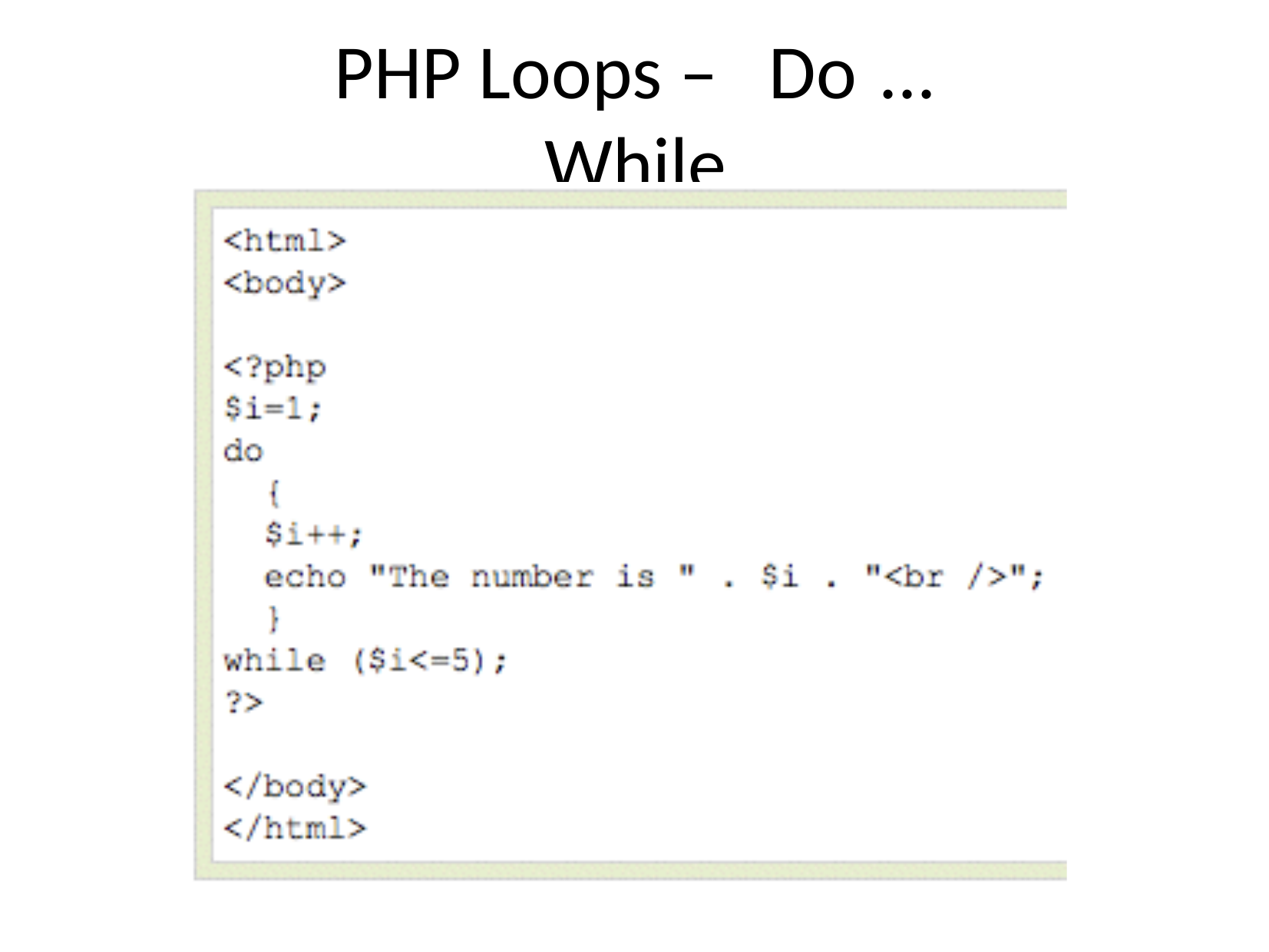

# PHP Loops –	Do	... While